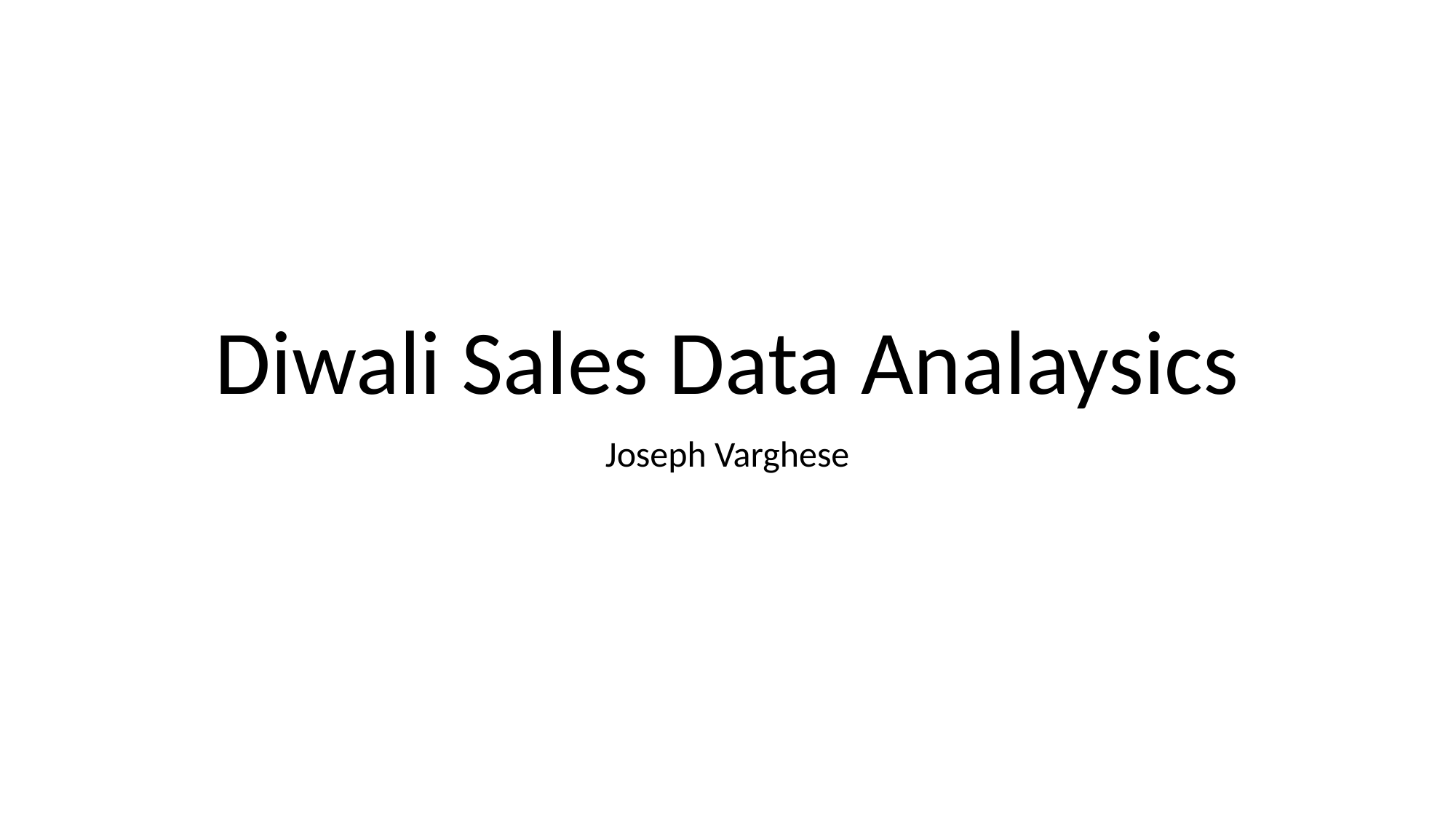

# Diwali Sales Data Analaysics
Joseph Varghese